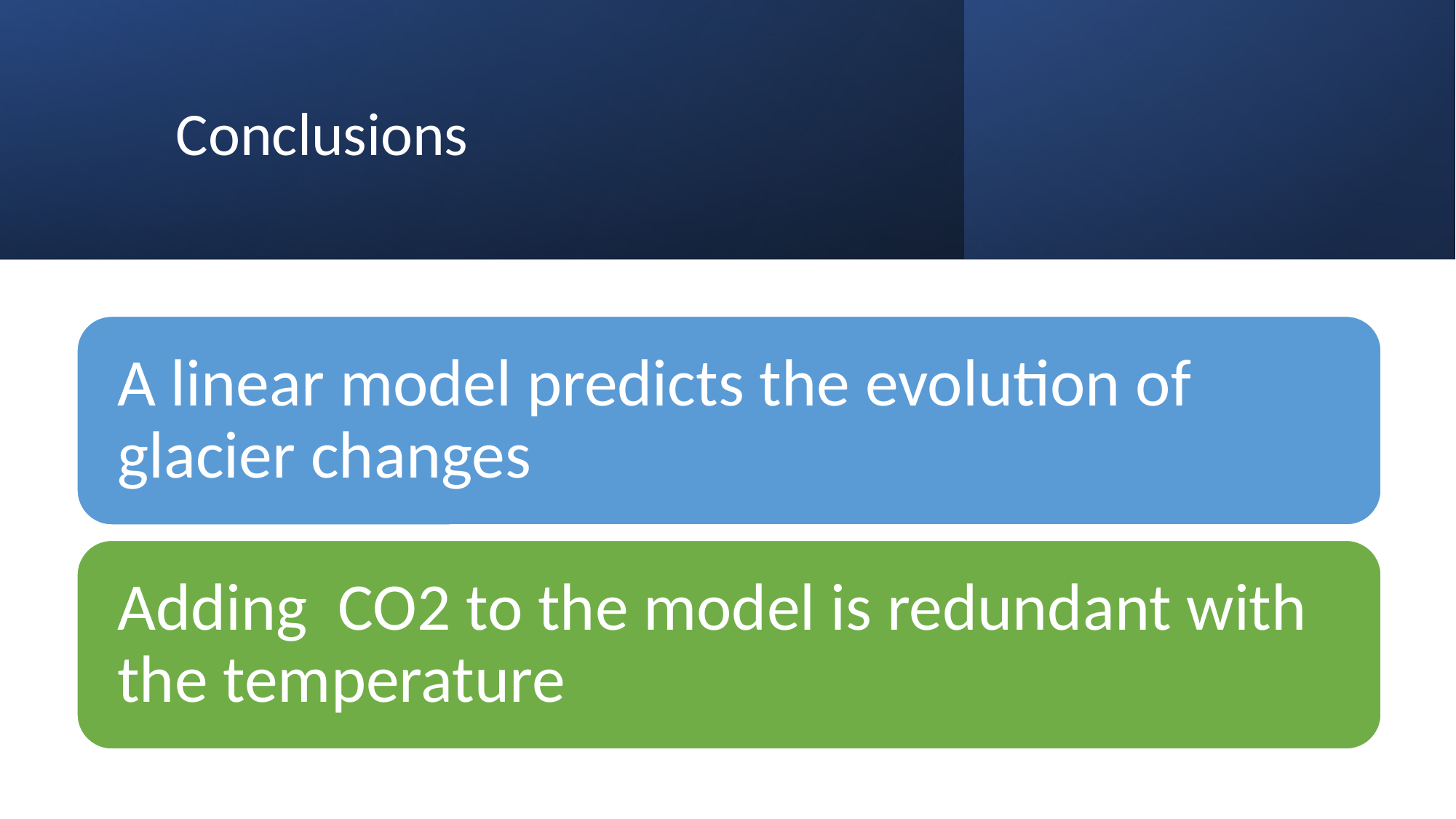

# Conclusions
A linear model predicts the evolution of glacier changes
Adding  CO2 to the model is redundant with the temperature